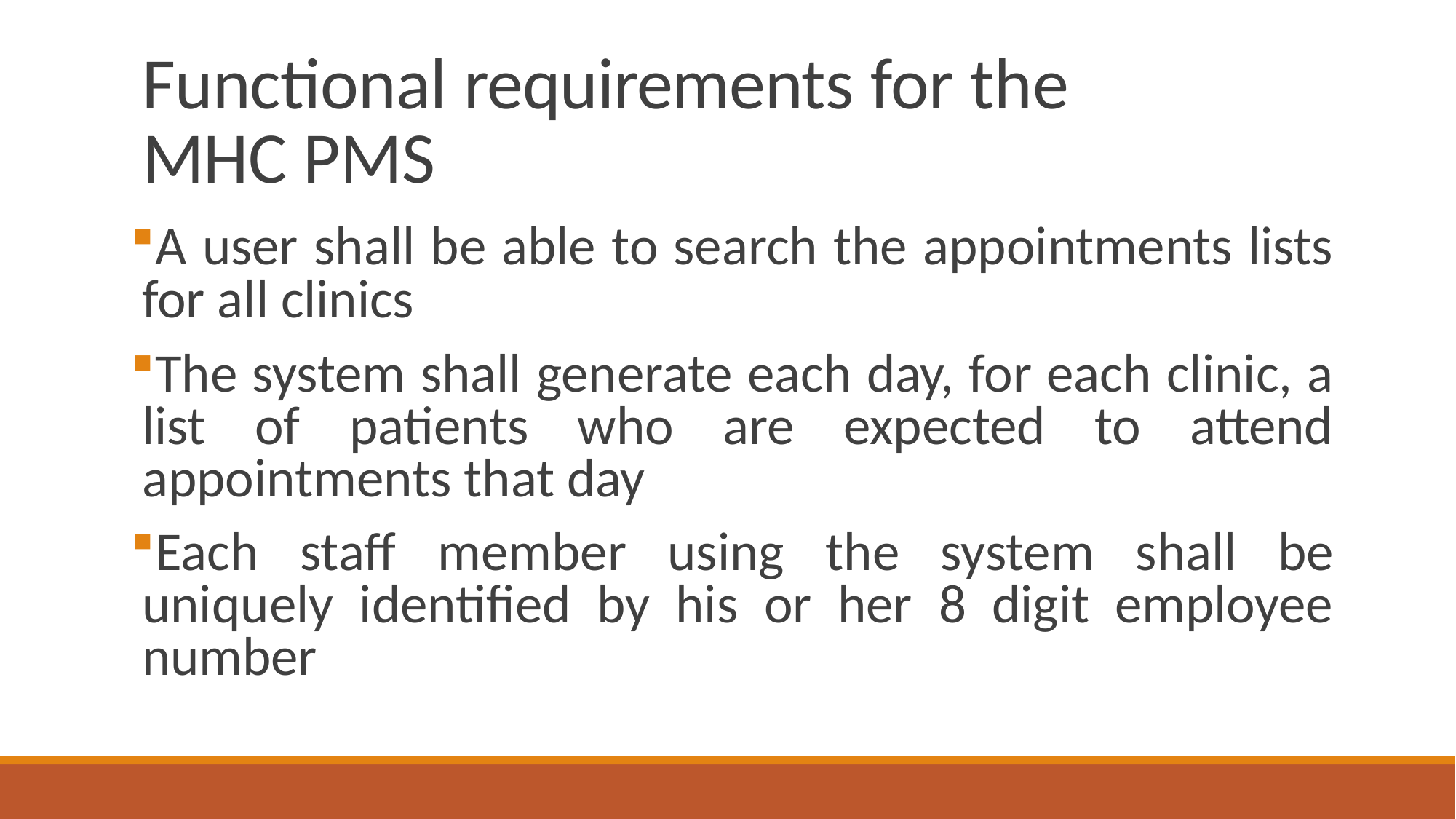

# Functional requirements for the MHC PMS
A user shall be able to search the appointments lists for all clinics
The system shall generate each day, for each clinic, a list  of  patients  who  are  expected  to  attend appointments that day
Each  staff  member  using  the  system  shall  be uniquely identified by his or her 8 digit employee number
11